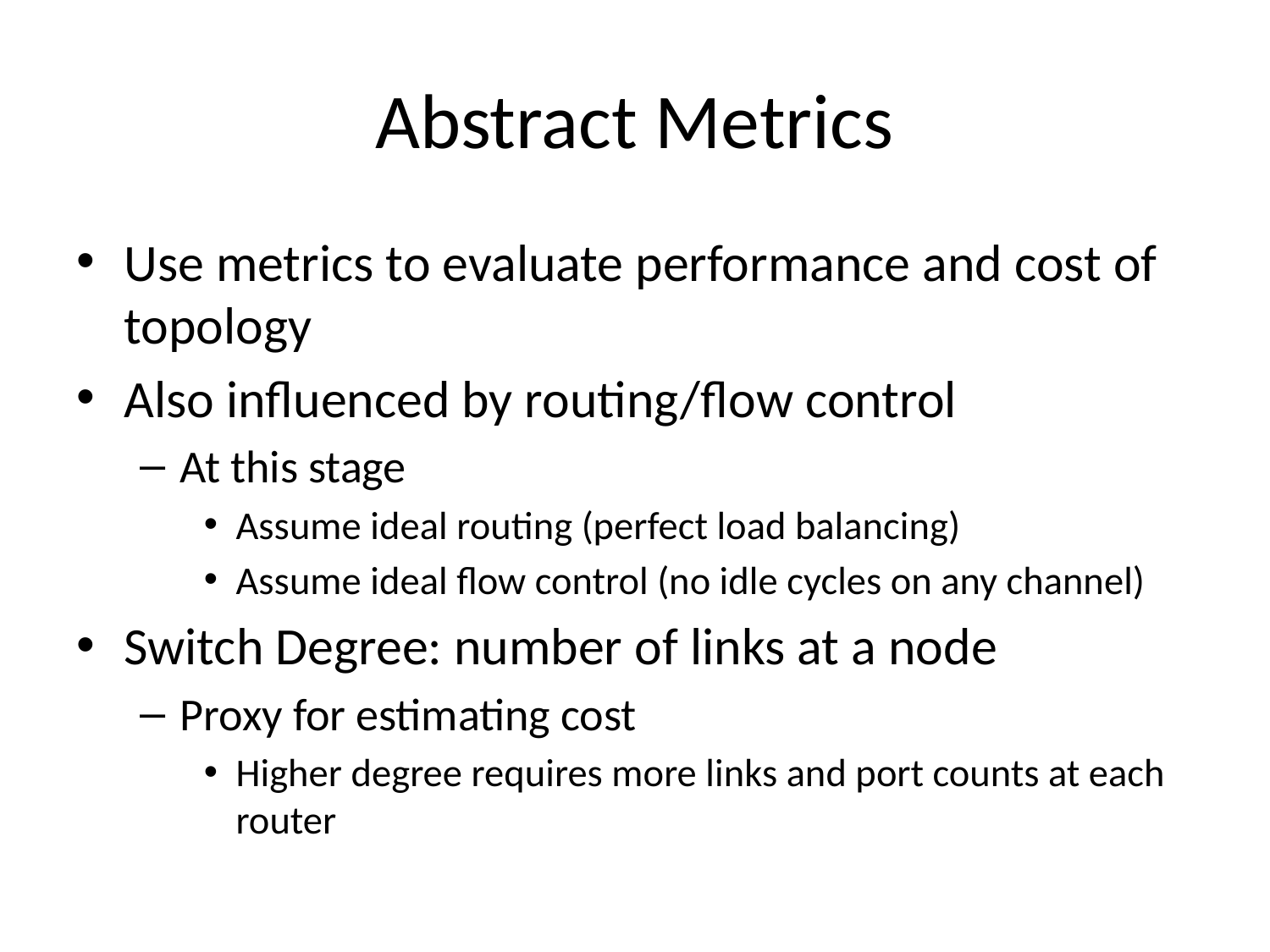

# Abstract Metrics
Use metrics to evaluate performance and cost of topology
Also influenced by routing/flow control
At this stage
Assume ideal routing (perfect load balancing)
Assume ideal flow control (no idle cycles on any channel)
Switch Degree: number of links at a node
Proxy for estimating cost
Higher degree requires more links and port counts at each router